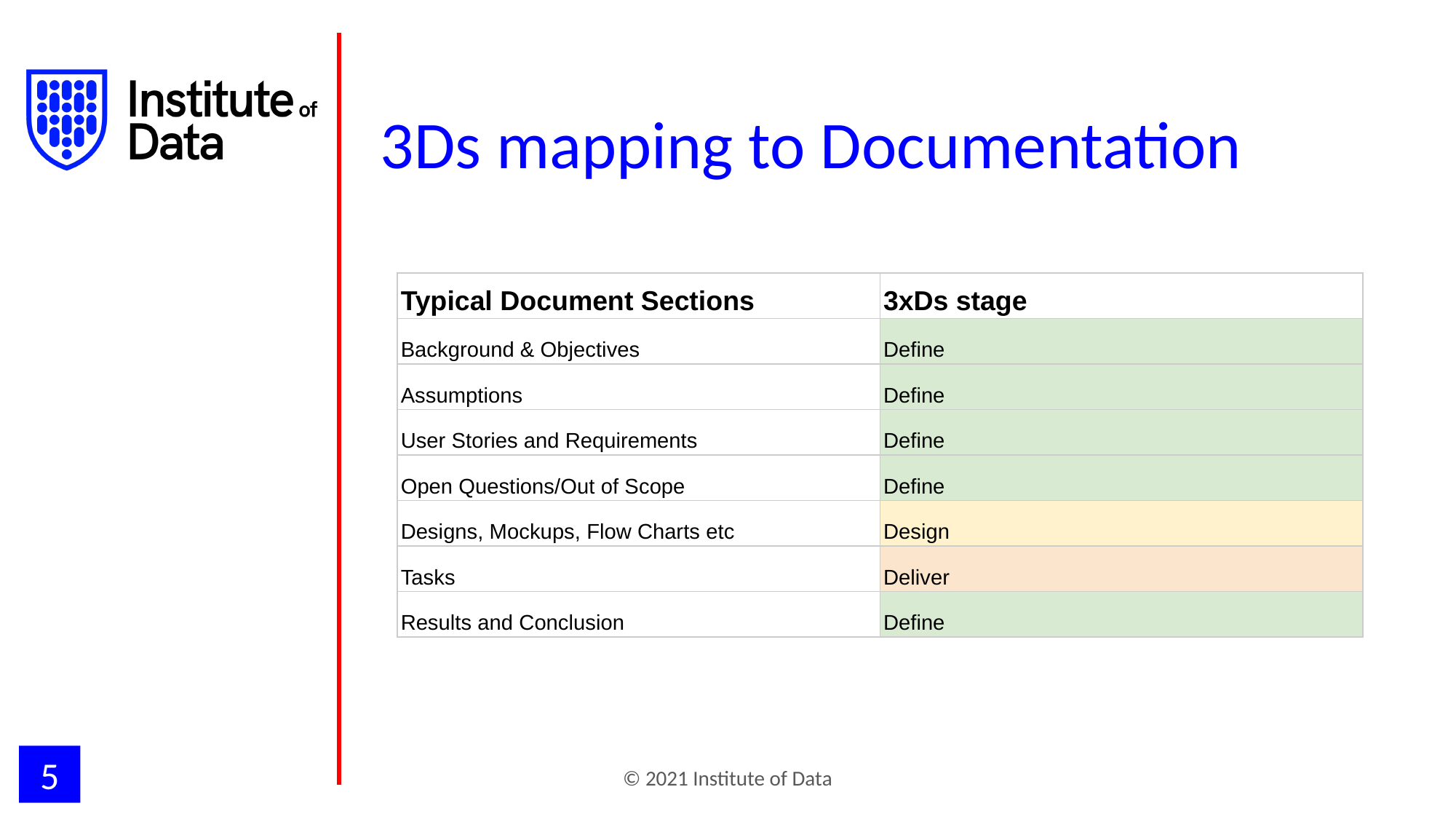

# 3Ds mapping to Documentation
| Typical Document Sections | 3xDs stage |
| --- | --- |
| Background & Objectives | Define |
| Assumptions | Define |
| User Stories and Requirements | Define |
| Open Questions/Out of Scope | Define |
| Designs, Mockups, Flow Charts etc | Design |
| Tasks | Deliver |
| Results and Conclusion | Define |